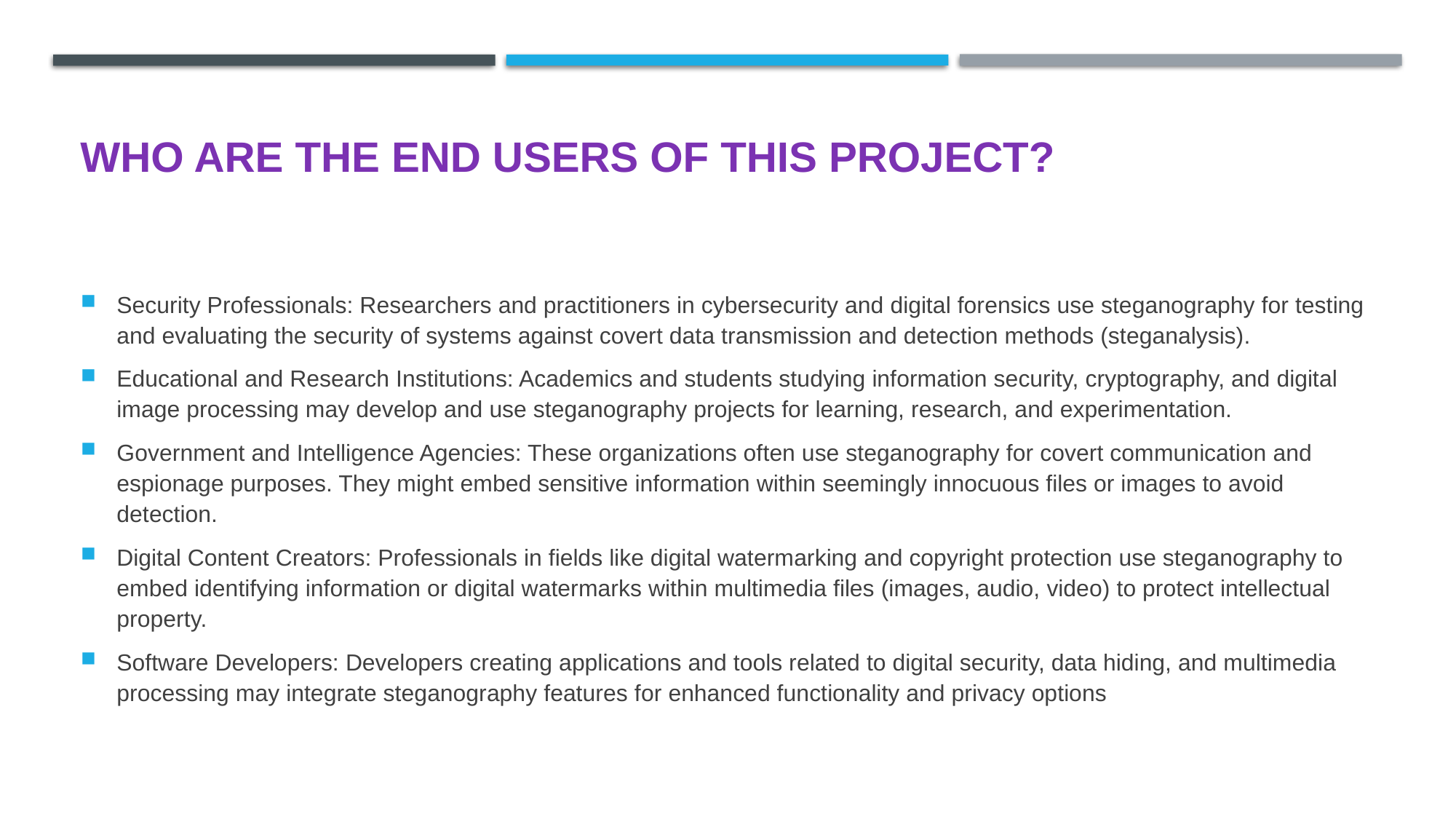

# WHO ARE THE END USERS of this project?
Security Professionals: Researchers and practitioners in cybersecurity and digital forensics use steganography for testing and evaluating the security of systems against covert data transmission and detection methods (steganalysis).
Educational and Research Institutions: Academics and students studying information security, cryptography, and digital image processing may develop and use steganography projects for learning, research, and experimentation.
Government and Intelligence Agencies: These organizations often use steganography for covert communication and espionage purposes. They might embed sensitive information within seemingly innocuous files or images to avoid detection.
Digital Content Creators: Professionals in fields like digital watermarking and copyright protection use steganography to embed identifying information or digital watermarks within multimedia files (images, audio, video) to protect intellectual property.
Software Developers: Developers creating applications and tools related to digital security, data hiding, and multimedia processing may integrate steganography features for enhanced functionality and privacy options